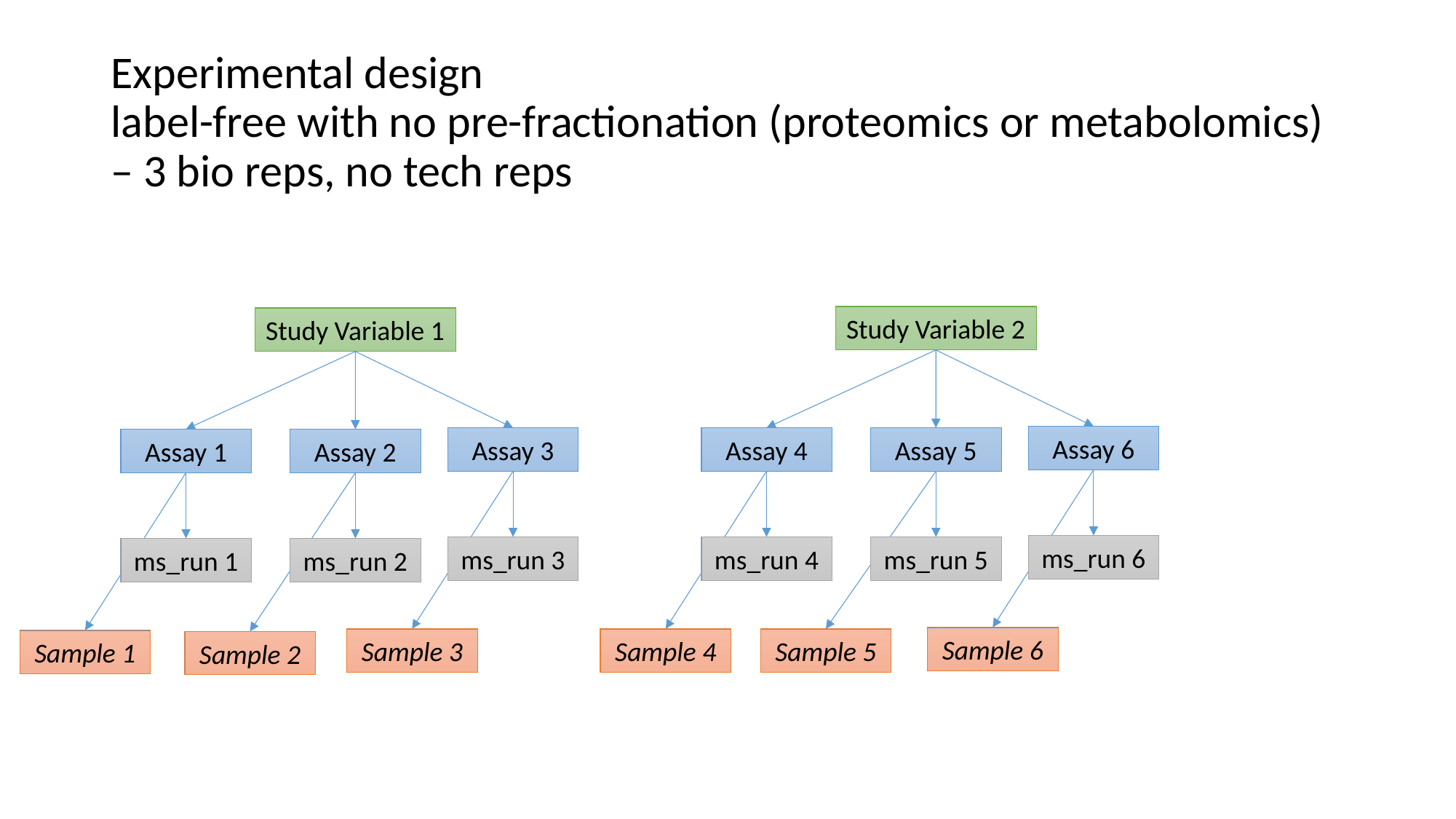

# Experimental design label-free with no pre-fractionation (proteomics or metabolomics) – 3 bio reps, no tech reps
Study Variable 2
Study Variable 1
Assay 6
Assay 3
Assay 4
Assay 5
Assay 1
Assay 2
ms_run 6
ms_run 3
ms_run 4
ms_run 5
ms_run 1
ms_run 2
Sample 6
Sample 3
Sample 4
Sample 5
Sample 1
Sample 2